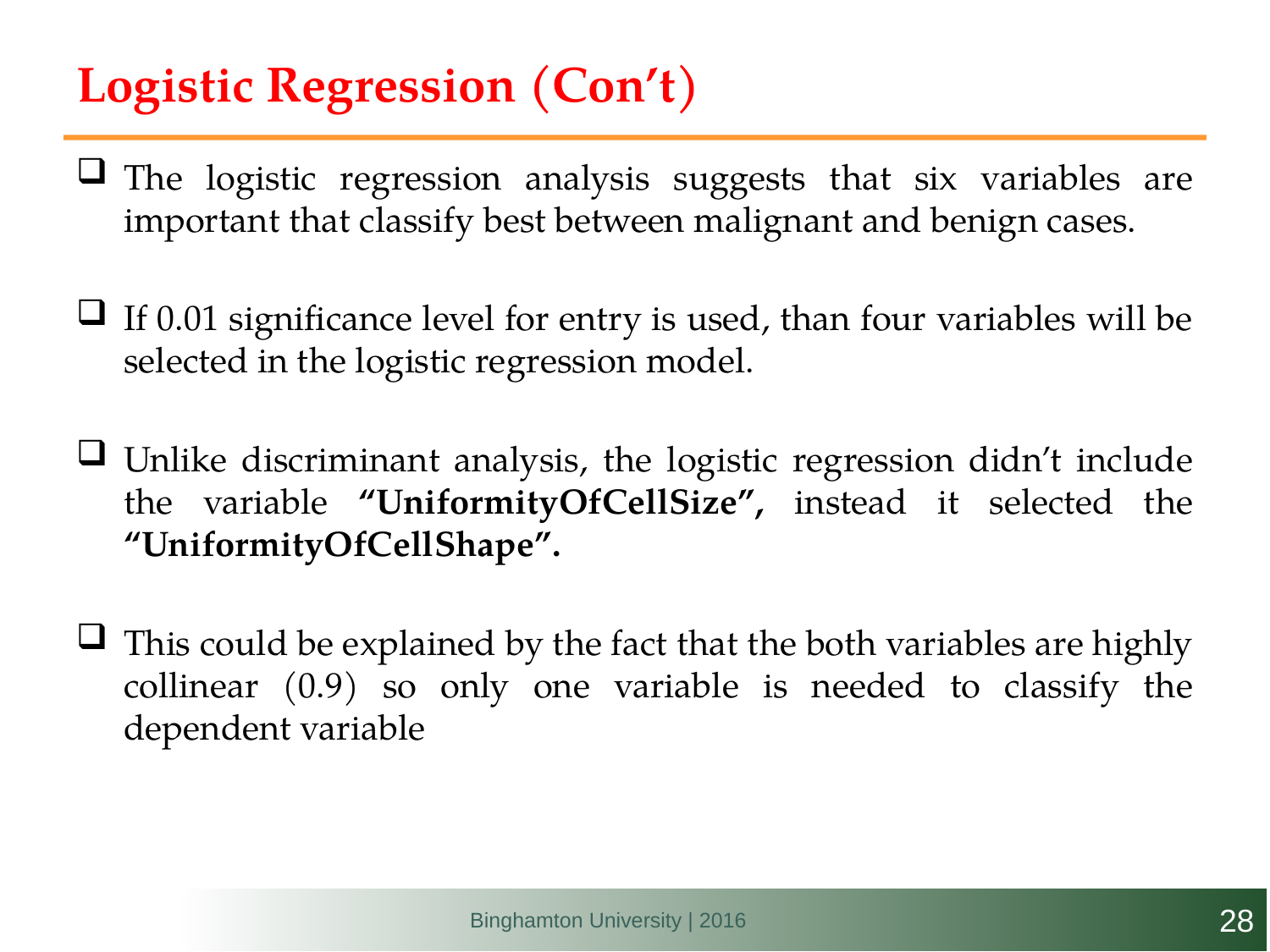

# Logistic Regression (Con’t)
The logistic regression analysis suggests that six variables are important that classify best between malignant and benign cases.

If 0.01 significance level for entry is used, than four variables will be selected in the logistic regression model.

Unlike discriminant analysis, the logistic regression didn’t include the variable “UniformityOfCellSize”, instead it selected the “UniformityOfCellShape”.

This could be explained by the fact that the both variables are highly collinear (0.9) so only one variable is needed to classify the dependent variable